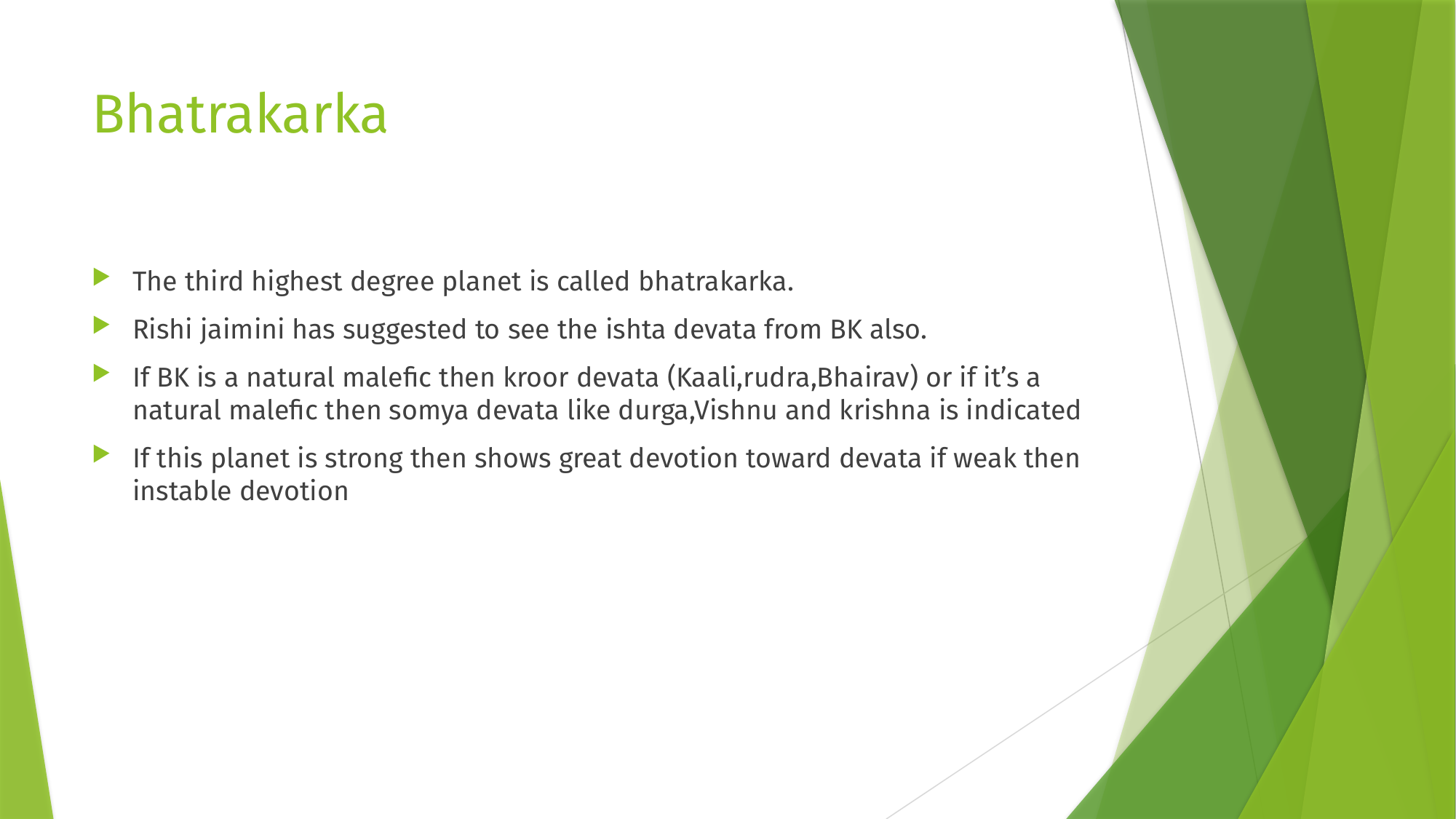

# Bhatrakarka
The third highest degree planet is called bhatrakarka.
Rishi jaimini has suggested to see the ishta devata from BK also.
If BK is a natural malefic then kroor devata (Kaali,rudra,Bhairav) or if it’s a natural malefic then somya devata like durga,Vishnu and krishna is indicated
If this planet is strong then shows great devotion toward devata if weak then instable devotion